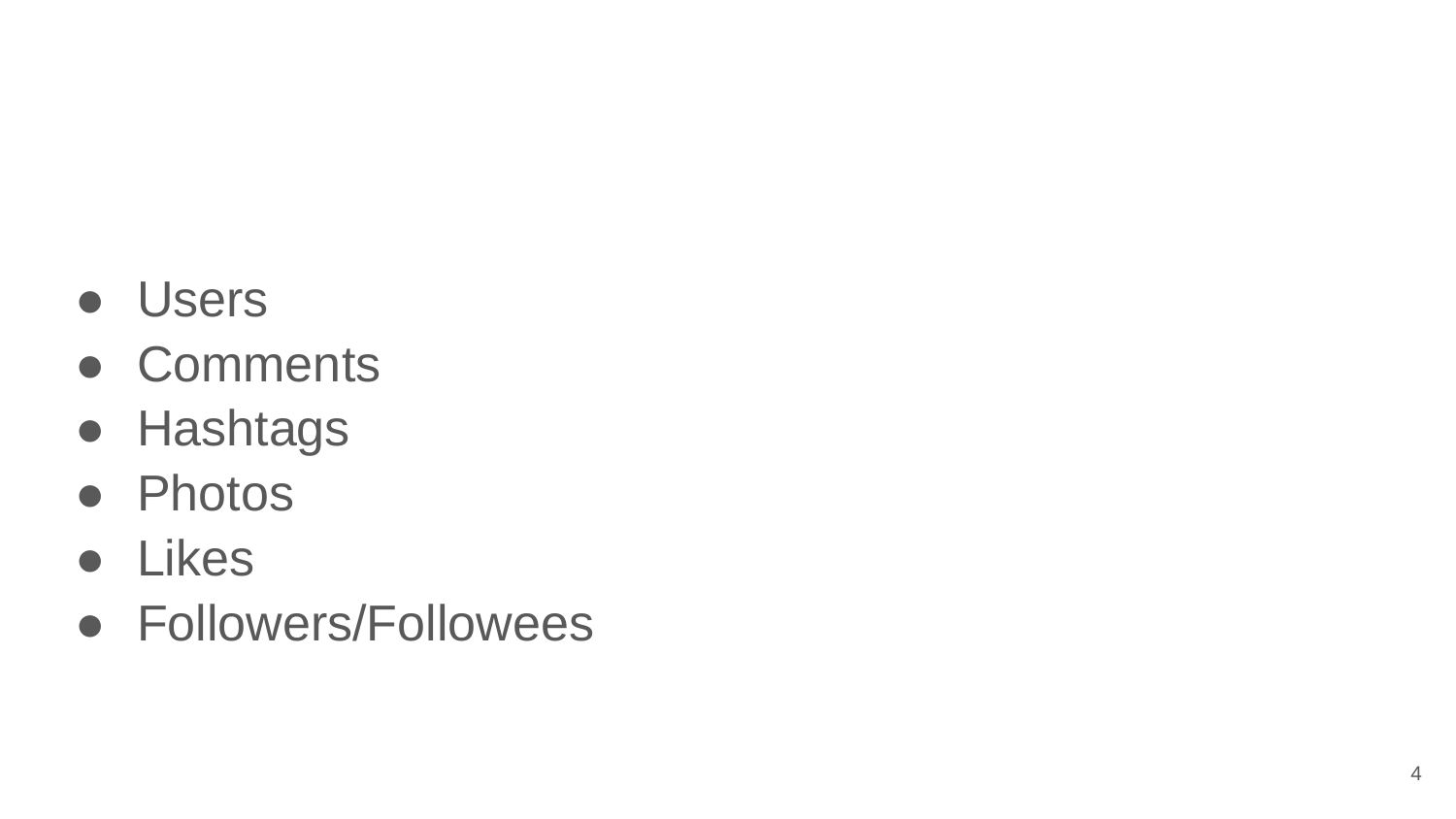

Users
Comments
Hashtags
Photos
Likes
Followers/Followees

4